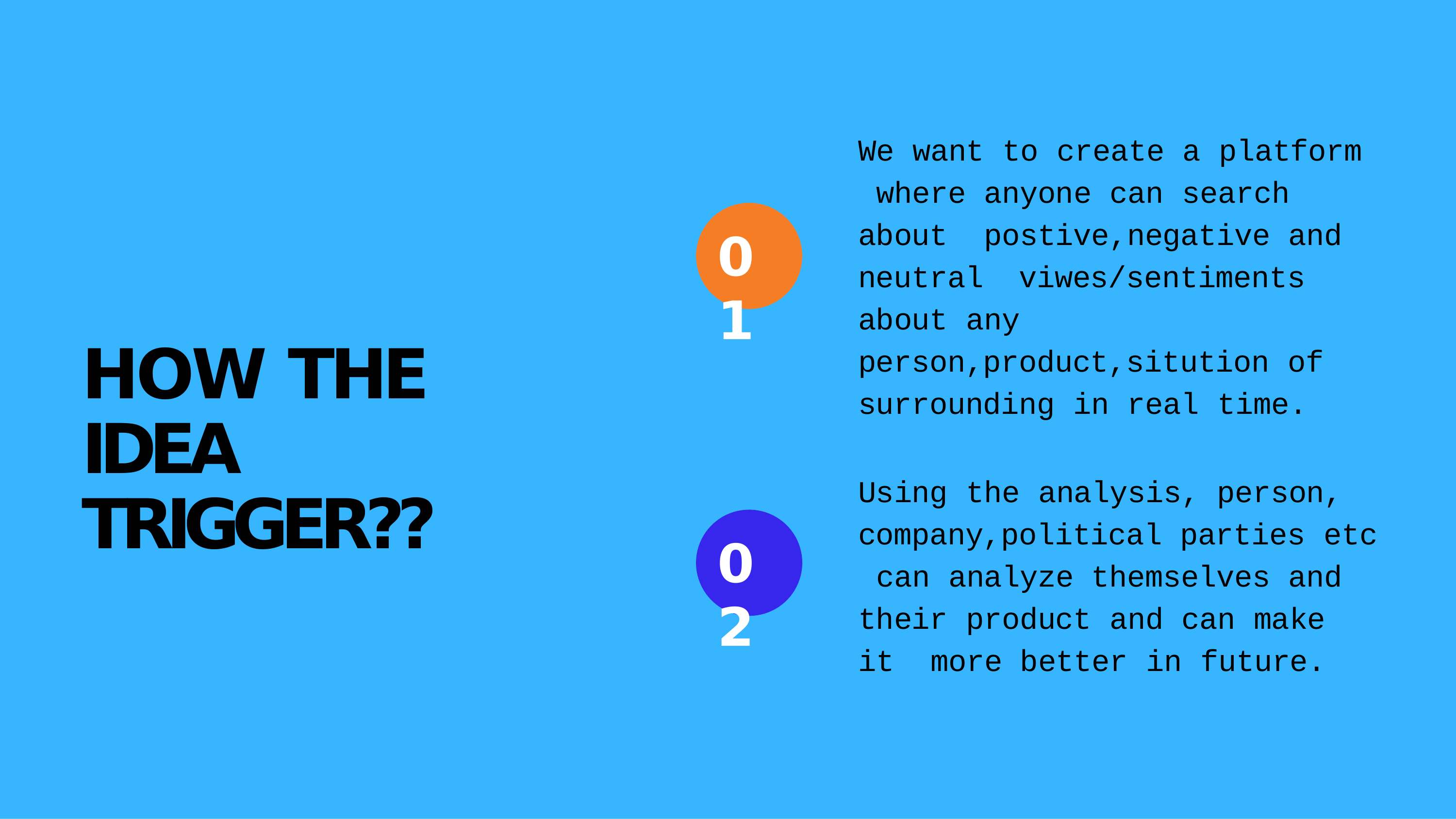

We want to create a platform  where anyone can search about  postive,negative and neutral  viwes/sentiments about any  person,product,sitution of  surrounding in real time.

# 01
HOW THE IDEA  TRIGGER??
Using the analysis, person,  company,political parties etc  can analyze themselves and  their product and can make it  more better in future.

02